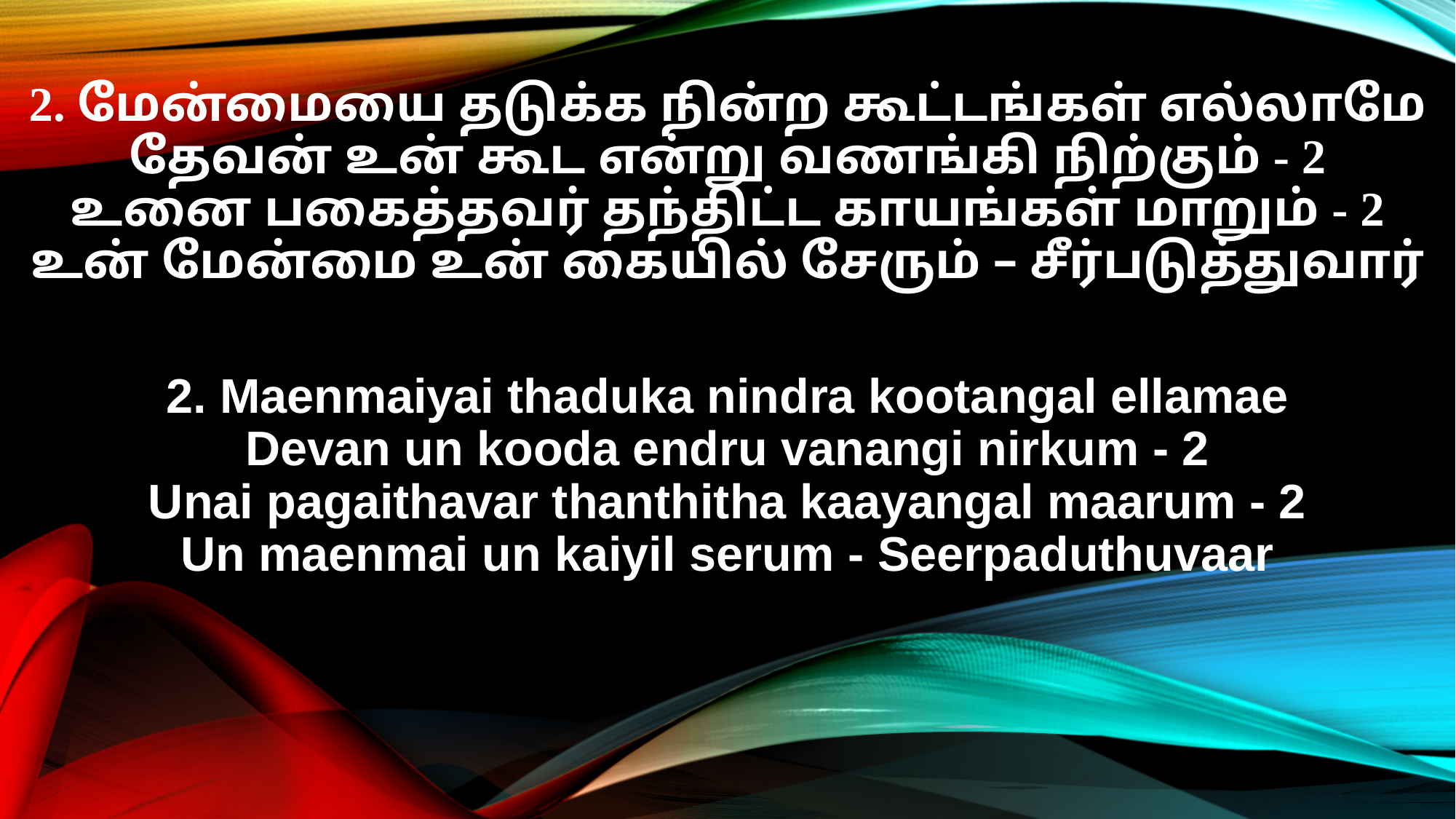

2. மேன்மையை தடுக்க நின்ற கூட்டங்கள் எல்லாமே
தேவன் உன் கூட என்று வணங்கி நிற்கும் - 2
உனை பகைத்தவர் தந்திட்ட காயங்கள் மாறும் - 2
உன் மேன்மை உன் கையில் சேரும் – சீர்படுத்துவார்

2. Maenmaiyai thaduka nindra kootangal ellamae
Devan un kooda endru vanangi nirkum - 2
Unai pagaithavar thanthitha kaayangal maarum - 2
Un maenmai un kaiyil serum - Seerpaduthuvaar